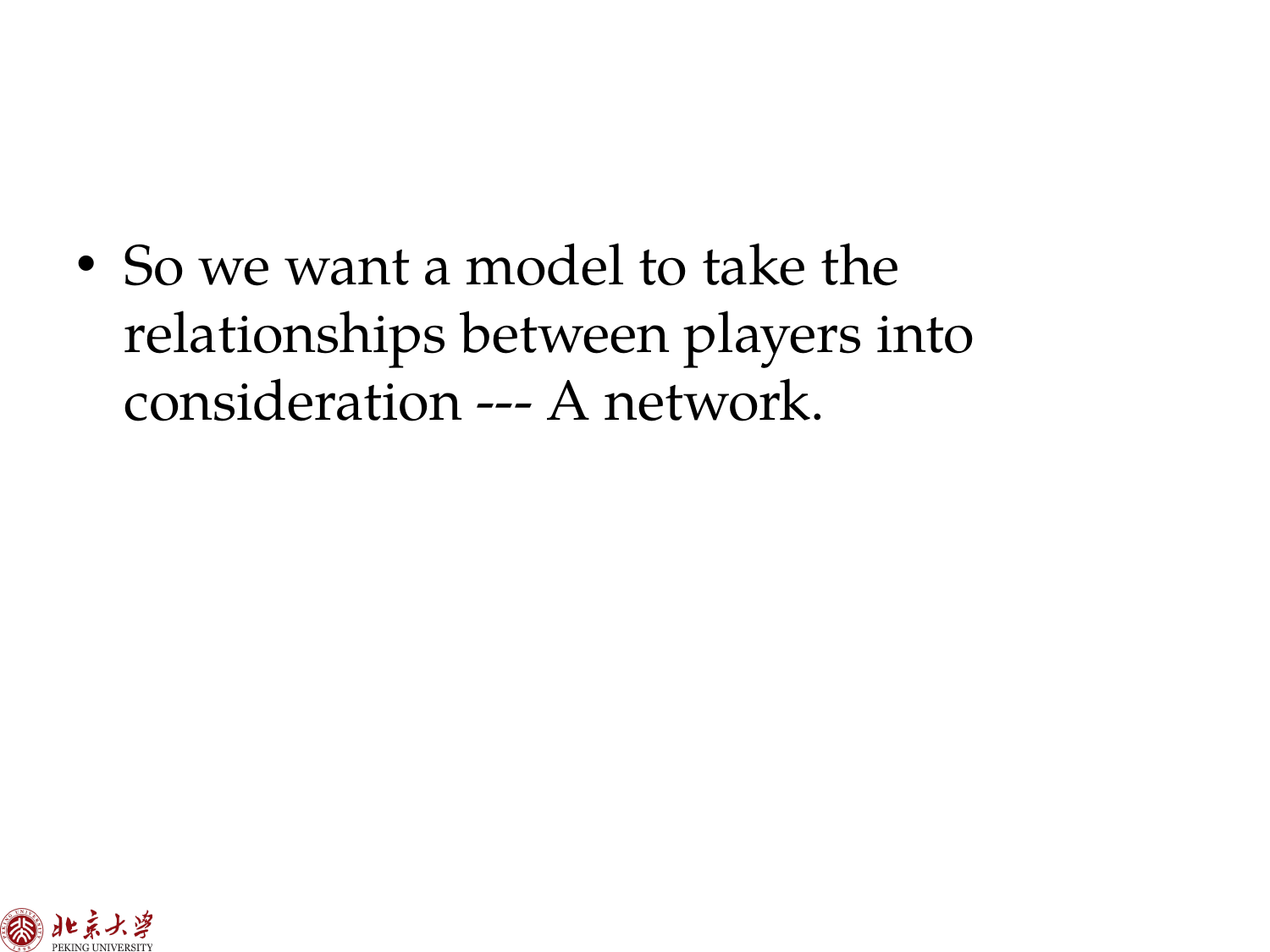

#
So we want a model to take the relationships between players into consideration --- A network.